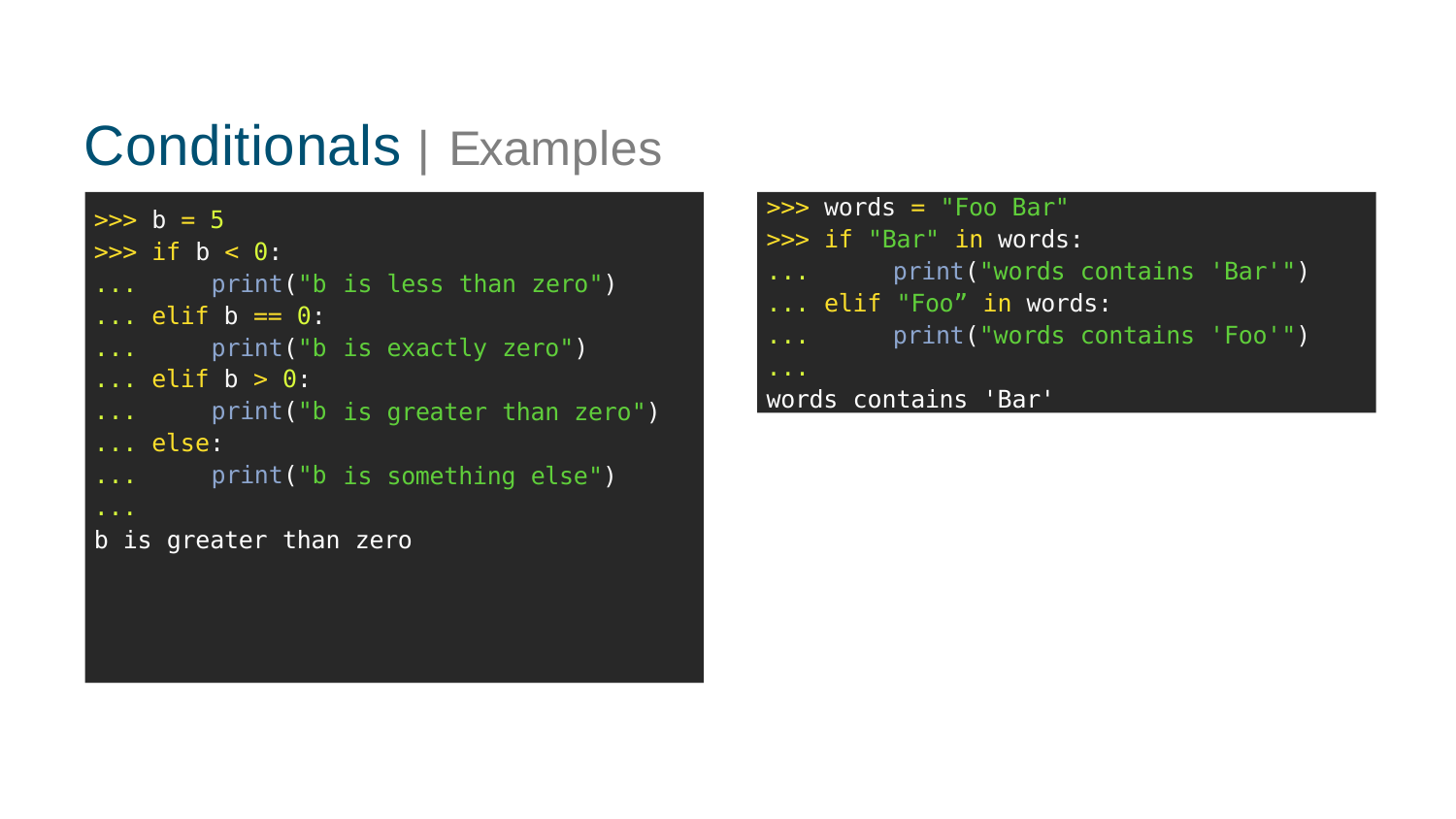

# Conditionals | Examples

>>>  words  =  "Foo  Bar"
>>>  if  "Bar"  in  words:
...	print("words  contains  'Bar'")
...  elif  "Foo” in  words:
...	print("words  contains  'Foo'")
...
words  contains  'Bar'
>>>  b  =  5
>>>  if  b  <  0:
...	print("b
...  elif  b  ==  0:
...	print("b
...  elif  b  >  0:
...	print("b
...  else:
...	print("b
...
is  less  than  zero")
is  exactly  zero")
is  greater  than  zero")
is  something  else")
b  is  greater  than  zero